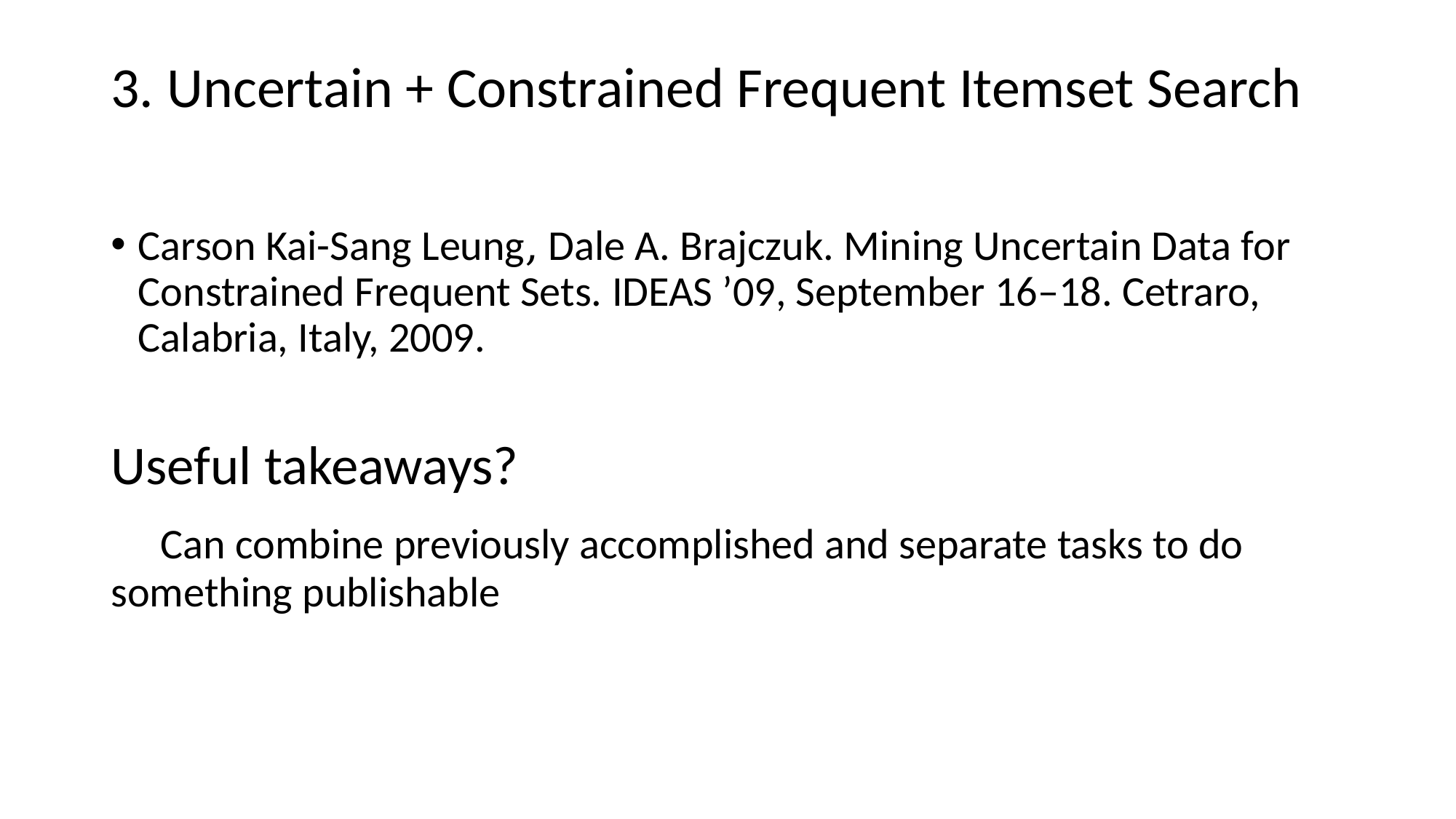

# 3. Uncertain + Constrained Frequent Itemset Search
Carson Kai-Sang Leung, Dale A. Brajczuk. Mining Uncertain Data for Constrained Frequent Sets. IDEAS ’09, September 16–18. Cetraro, Calabria, Italy, 2009.

Useful takeaways?
    Can combine previously accomplished and separate tasks to do something publishable